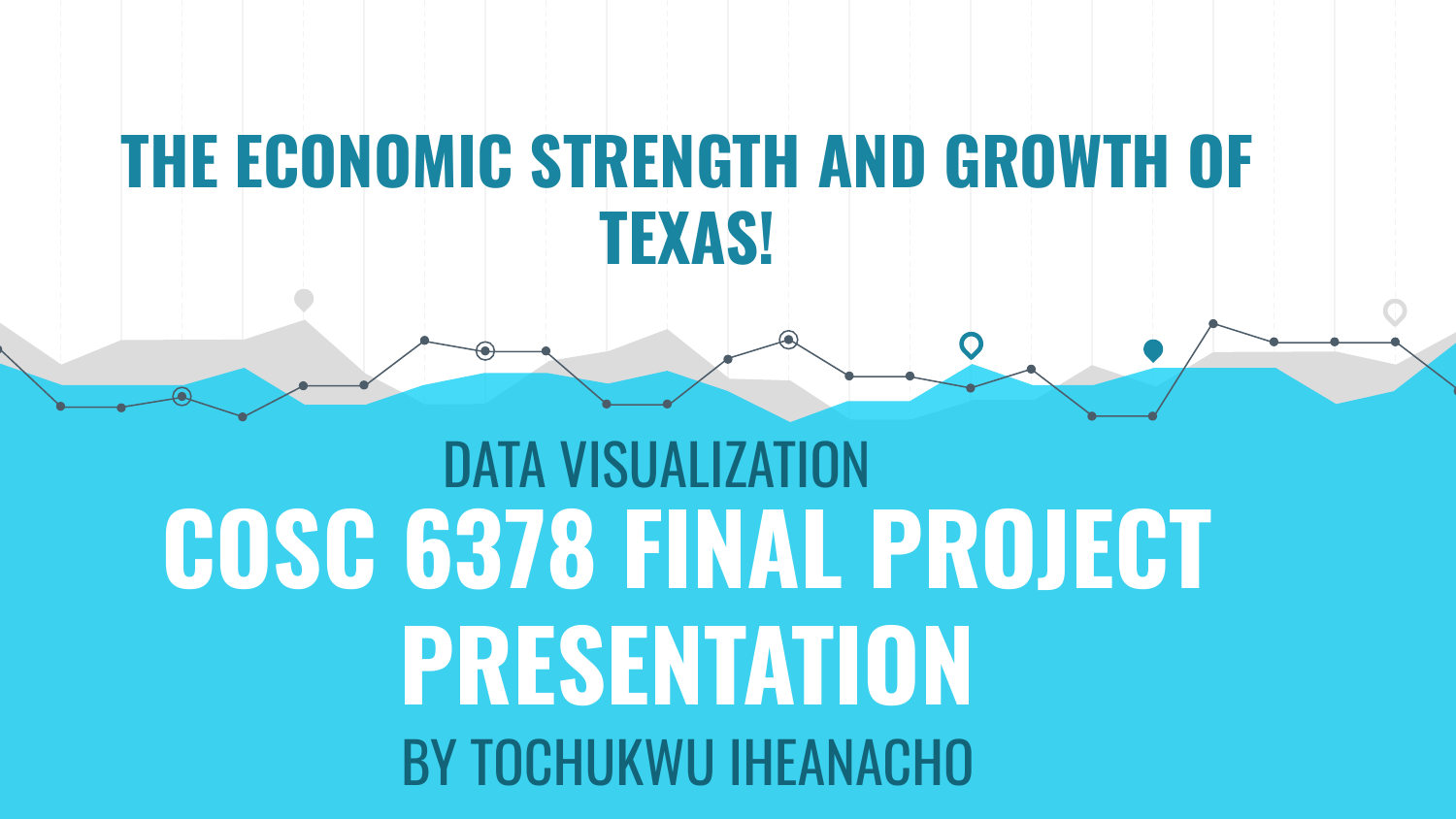

THE ECONOMIC STRENGTH AND GROWTH OF TEXAS!
DATA VISUALIZATION
# COSC 6378 FINAL PROJECT PRESENTATION
BY TOCHUKWU IHEANACHO